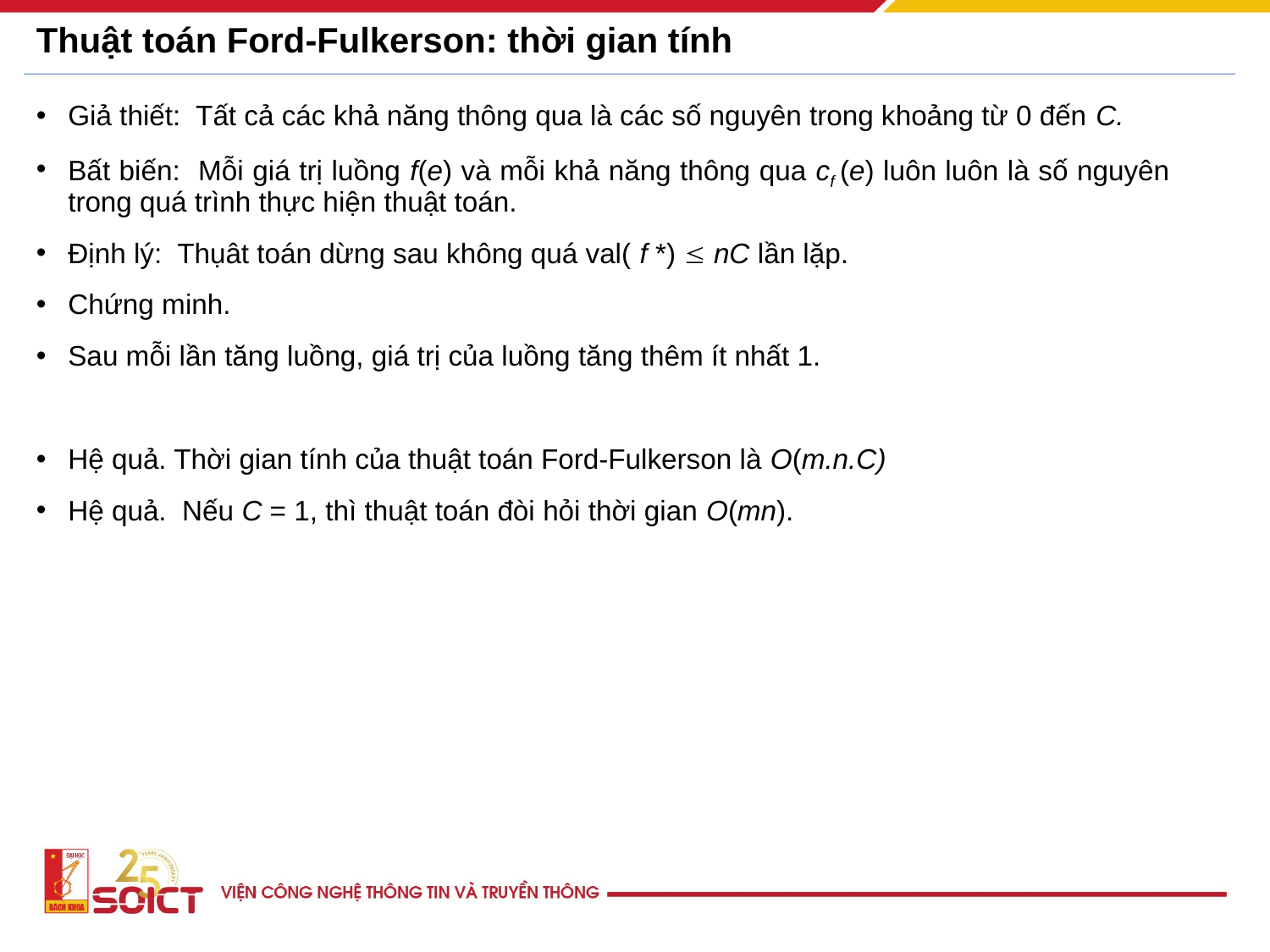

# Thuật toán Ford-Fulkerson: thời gian tính
Giả thiết:  Tất cả các khả năng thông qua là các số nguyên trong khoảng từ 0 đến C.
Bất biến:  Mỗi giá trị luồng f(e) và mỗi khả năng thông qua cf (e) luôn luôn là số nguyên trong quá trình thực hiện thuật toán.
Định lý:  Thụât toán dừng sau không quá val( f *) ≤ nC lần lặp.
Chứng minh.
Sau mỗi lần tăng luồng, giá trị của luồng tăng thêm ít nhất 1.

Hệ quả. Thời gian tính của thuật toán Ford-Fulkerson là O(m.n.C)
Hệ quả.  Nếu C = 1, thì thuật toán đòi hỏi thời gian O(mn).